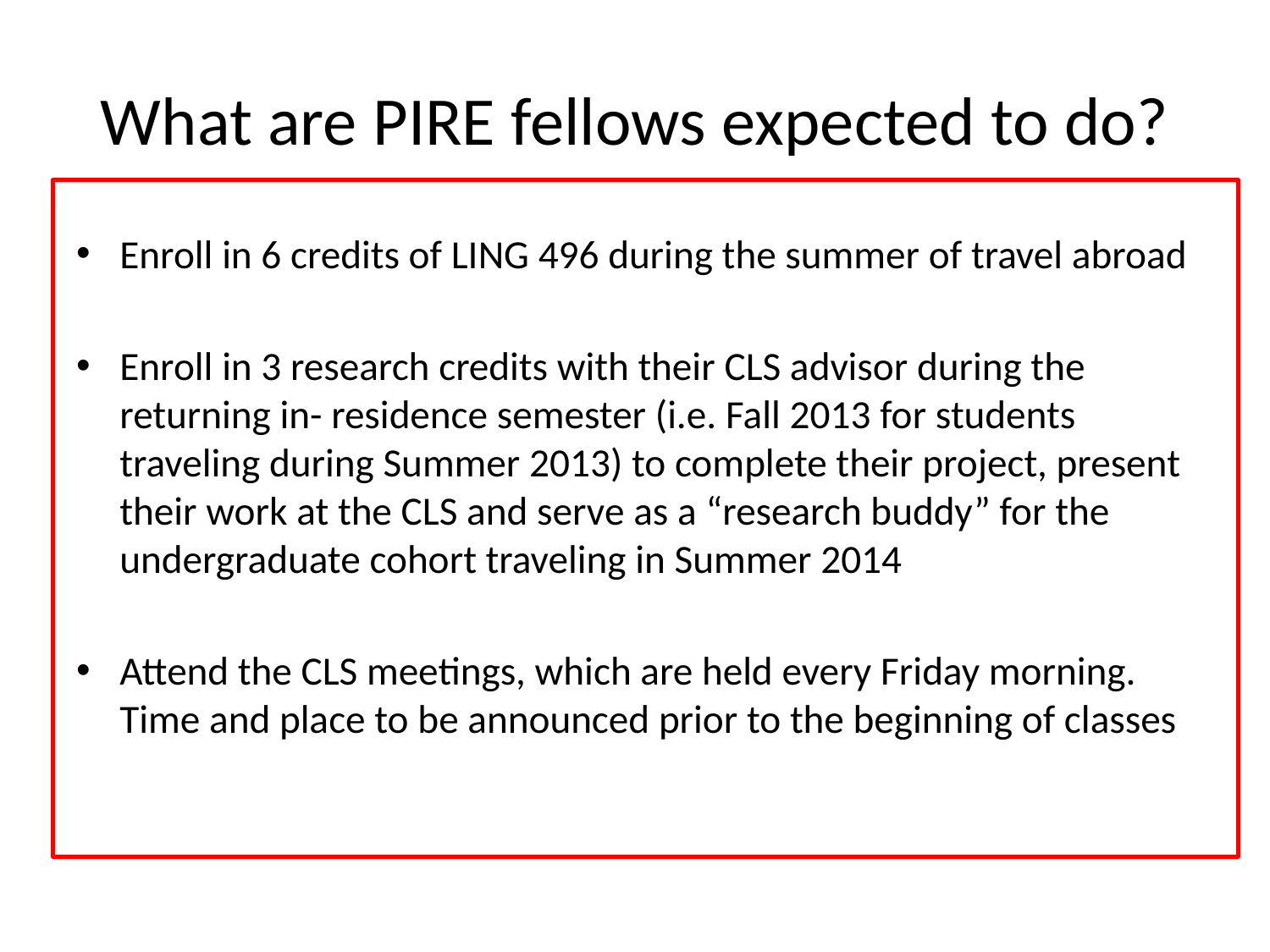

# What are PIRE fellows expected to do?

Enroll in 6 credits of LING 496 during the summer of travel abroad

Enroll in 3 research credits with their CLS advisor during the returning in- residence semester (i.e. Fall 2013 for students traveling during Summer 2013) to complete their project, present their work at the CLS and serve as a “research buddy” for the undergraduate cohort traveling in Summer 2014

Attend the CLS meetings, which are held every Friday morning. Time and place to be announced prior to the beginning of classes